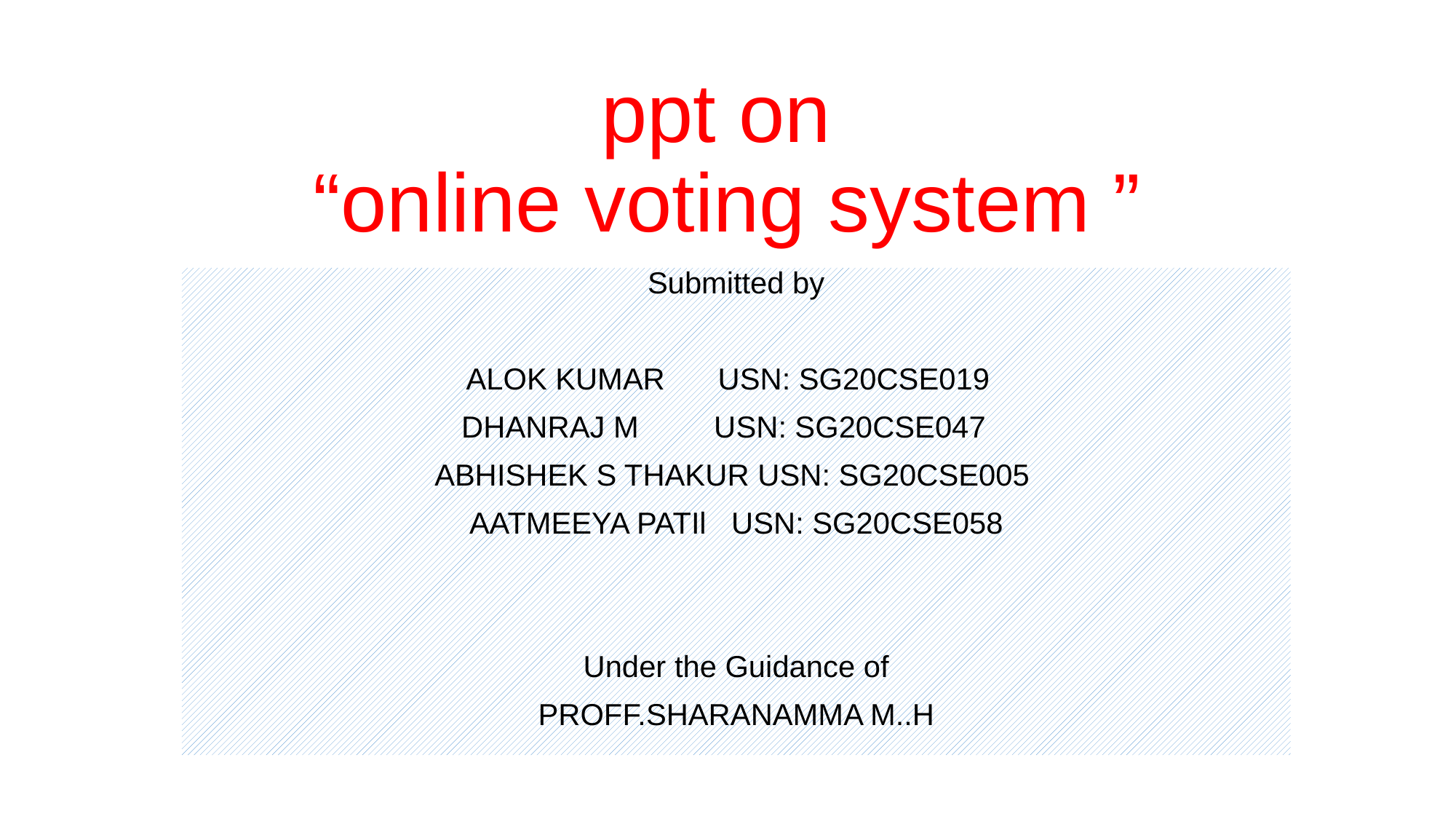

ppt on
“online voting system ”
# Submitted by

 ALOK KUMAR	     USN: SG20CSE019
    DHANRAJ M         USN: SG20CSE047
ABHISHEK S THAKUR USN: SG20CSE005
AATMEEYA PATIl   USN: SG20CSE058

Under the Guidance of
PROFF.SHARANAMMA M..H